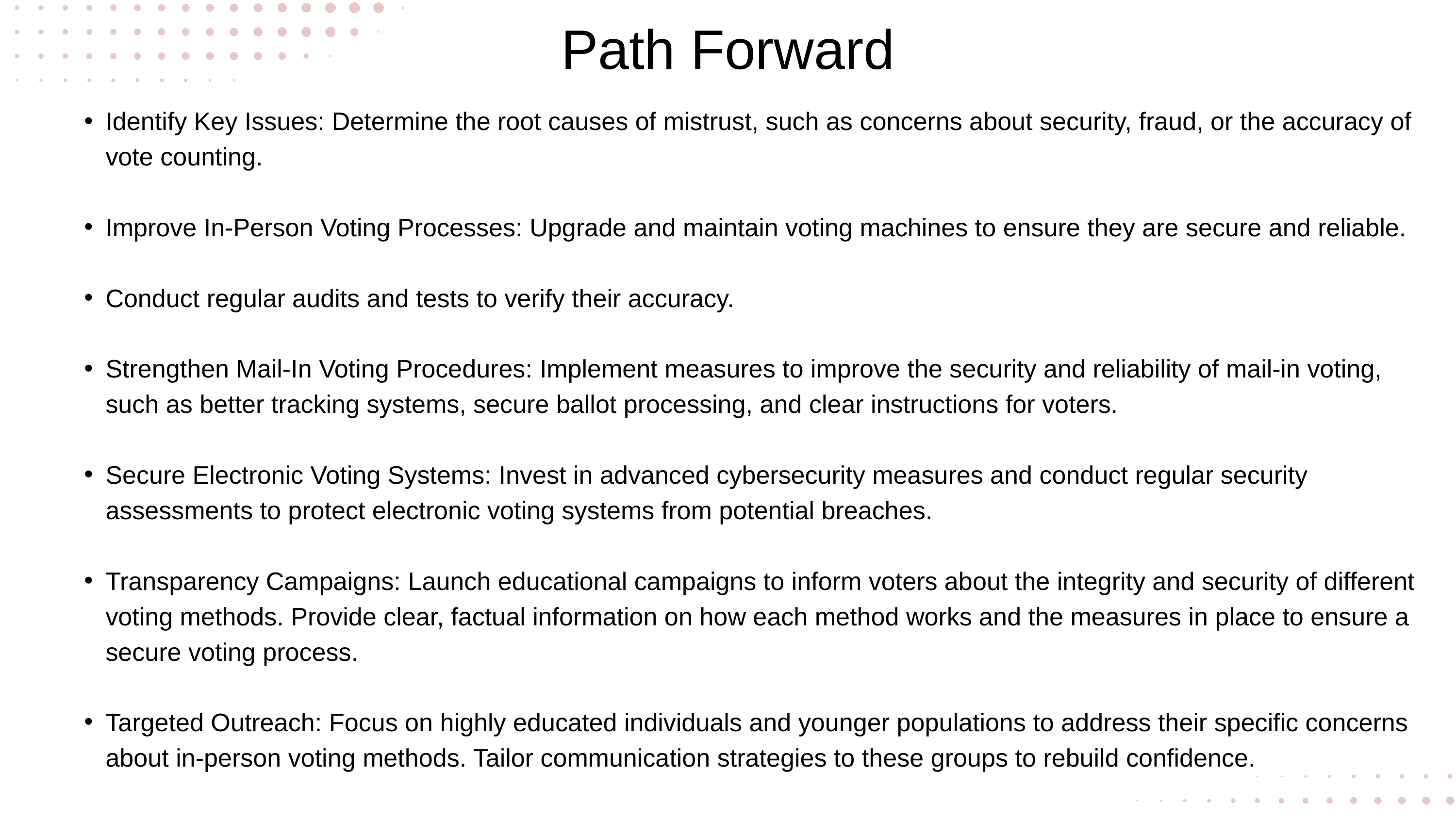

Path Forward

Identify Key Issues: Determine the root causes of mistrust, such as concerns about security, fraud, or the accuracy of vote counting.

Improve In-Person Voting Processes: Upgrade and maintain voting machines to ensure they are secure and reliable.

Conduct regular audits and tests to verify their accuracy.

Strengthen Mail-In Voting Procedures: Implement measures to improve the security and reliability of mail-in voting, such as better tracking systems, secure ballot processing, and clear instructions for voters.

Secure Electronic Voting Systems: Invest in advanced cybersecurity measures and conduct regular security assessments to protect electronic voting systems from potential breaches.

Transparency Campaigns: Launch educational campaigns to inform voters about the integrity and security of different voting methods. Provide clear, factual information on how each method works and the measures in place to ensure a secure voting process.

Targeted Outreach: Focus on highly educated individuals and younger populations to address their specific concerns about in-person voting methods. Tailor communication strategies to these groups to rebuild confidence.